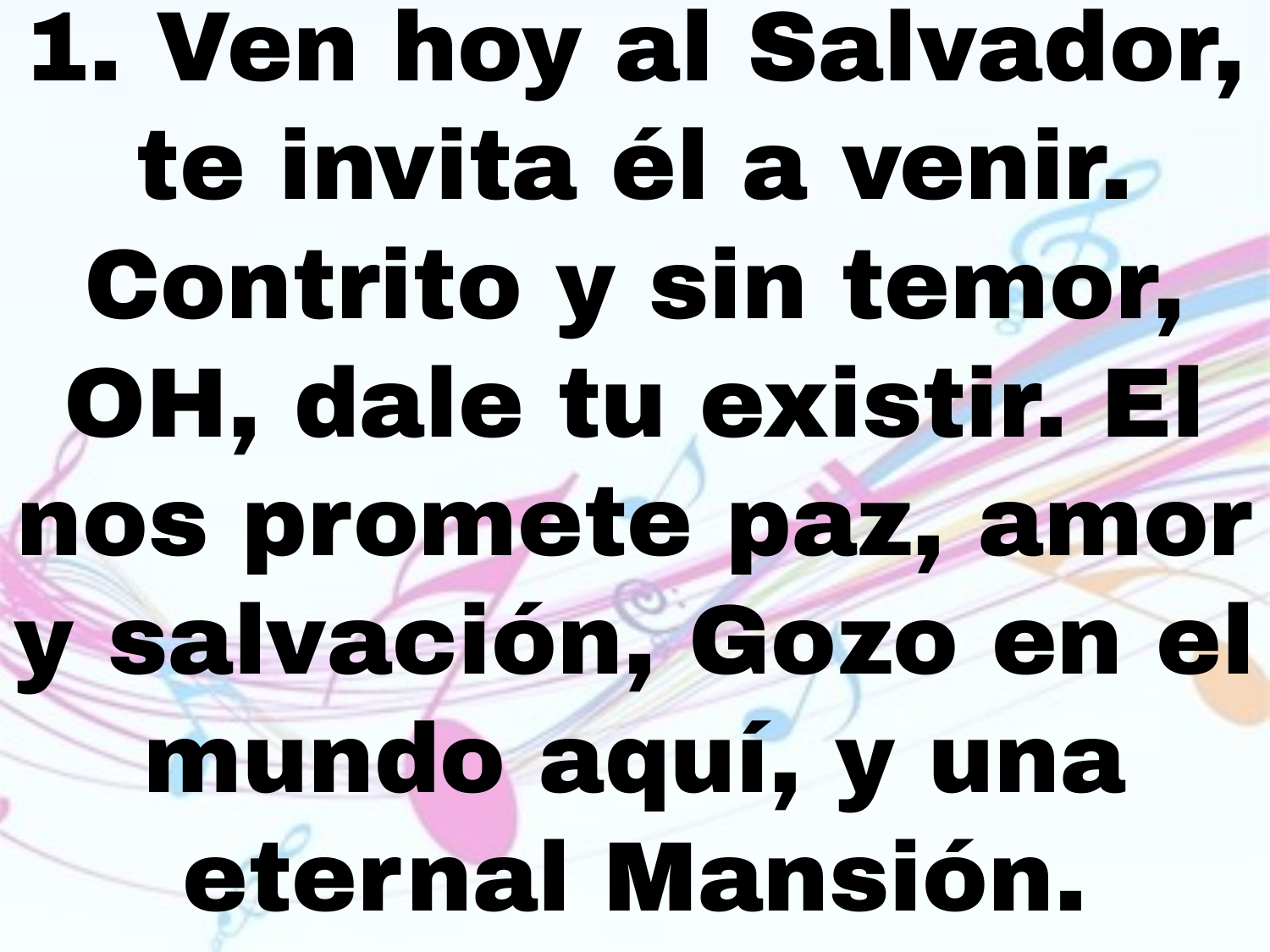

1. Ven hoy al Salvador, te invita él a venir. Contrito y sin temor, OH, dale tu existir. El nos promete paz, amor y salvación, Gozo en el mundo aquí, y una eternal Mansión.